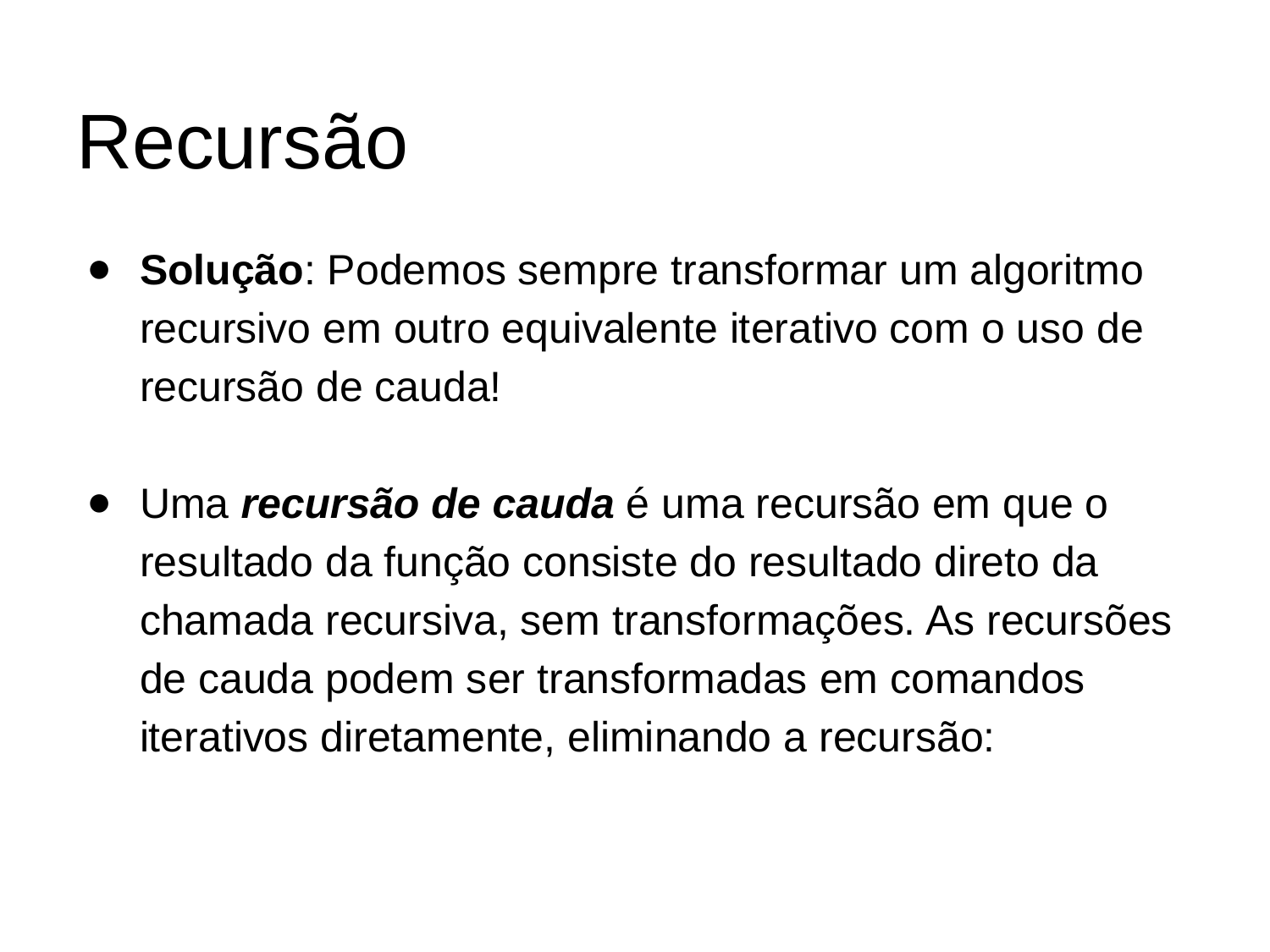

# Recursão
Solução: Podemos sempre transformar um algoritmo recursivo em outro equivalente iterativo com o uso de recursão de cauda!

Uma recursão de cauda é uma recursão em que o resultado da função consiste do resultado direto da chamada recursiva, sem transformações. As recursões de cauda podem ser transformadas em comandos iterativos diretamente, eliminando a recursão: